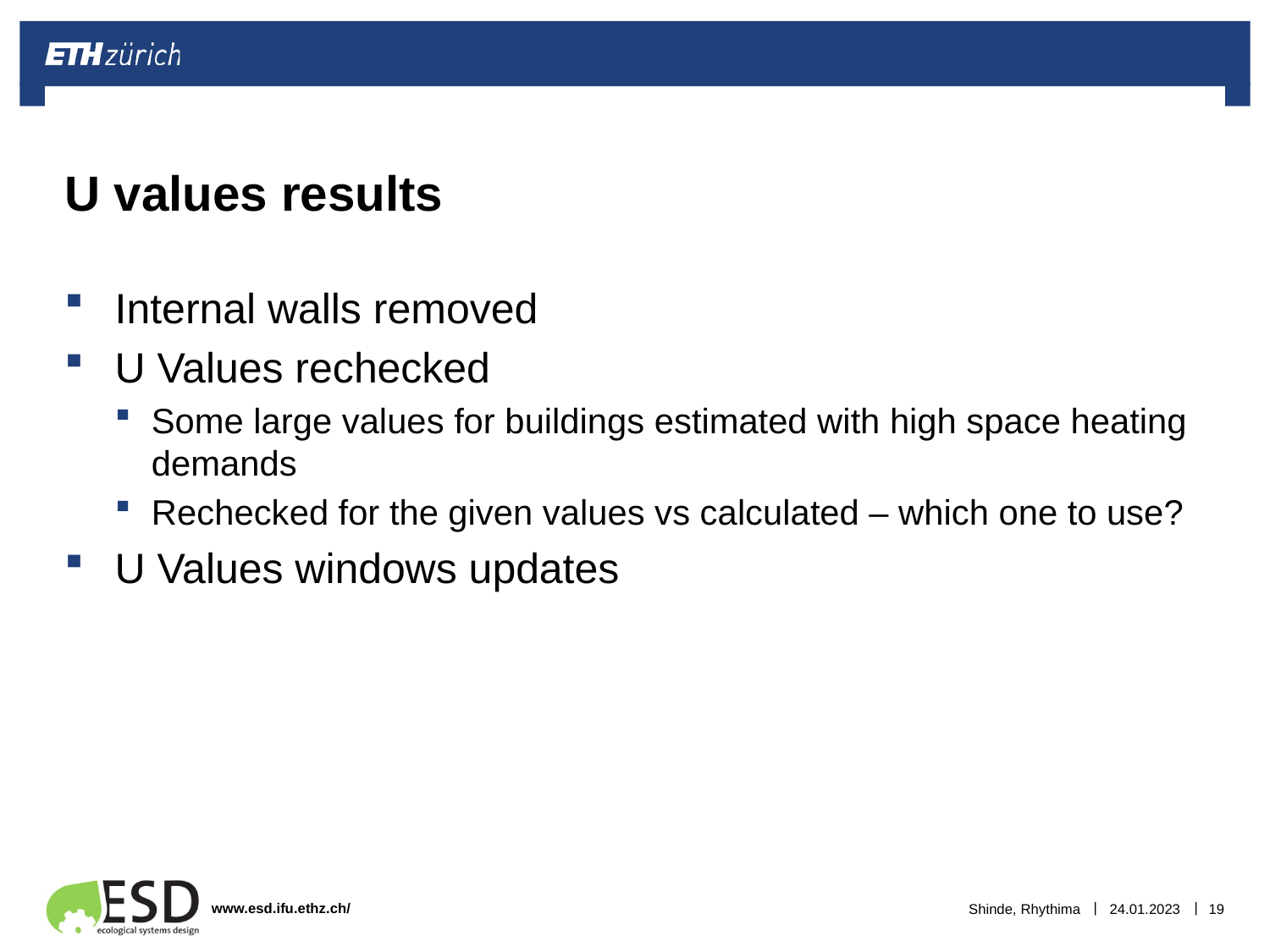

# U values results
Internal walls removed
U Values rechecked
Some large values for buildings estimated with high space heating demands
Rechecked for the given values vs calculated – which one to use?
U Values windows updates
Shinde, Rhythima
24.01.2023
19